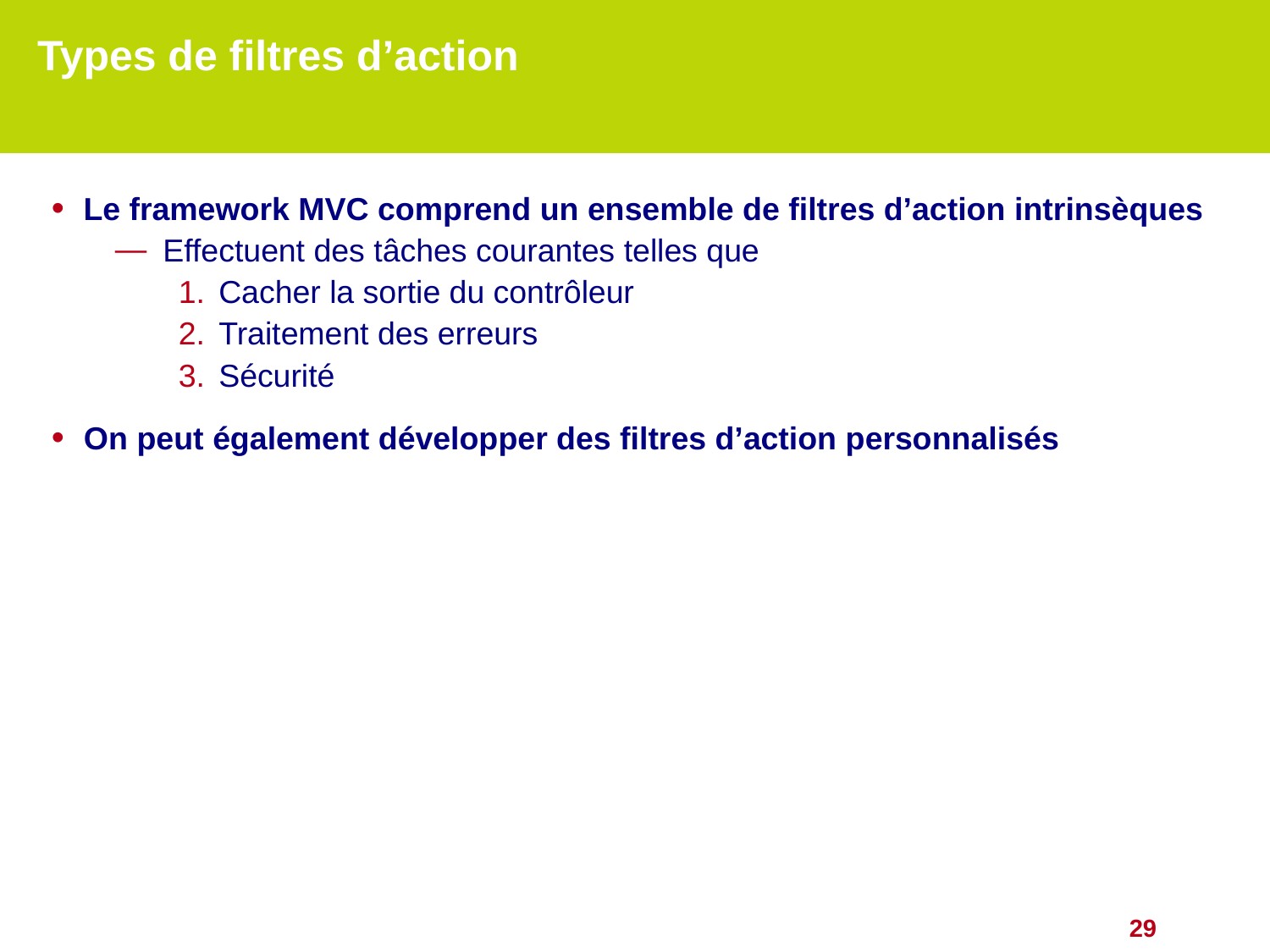

# Types de filtres d’action
Le framework MVC comprend un ensemble de filtres d’action intrinsèques
Effectuent des tâches courantes telles que
Cacher la sortie du contrôleur
Traitement des erreurs
Sécurité
On peut également développer des filtres d’action personnalisés